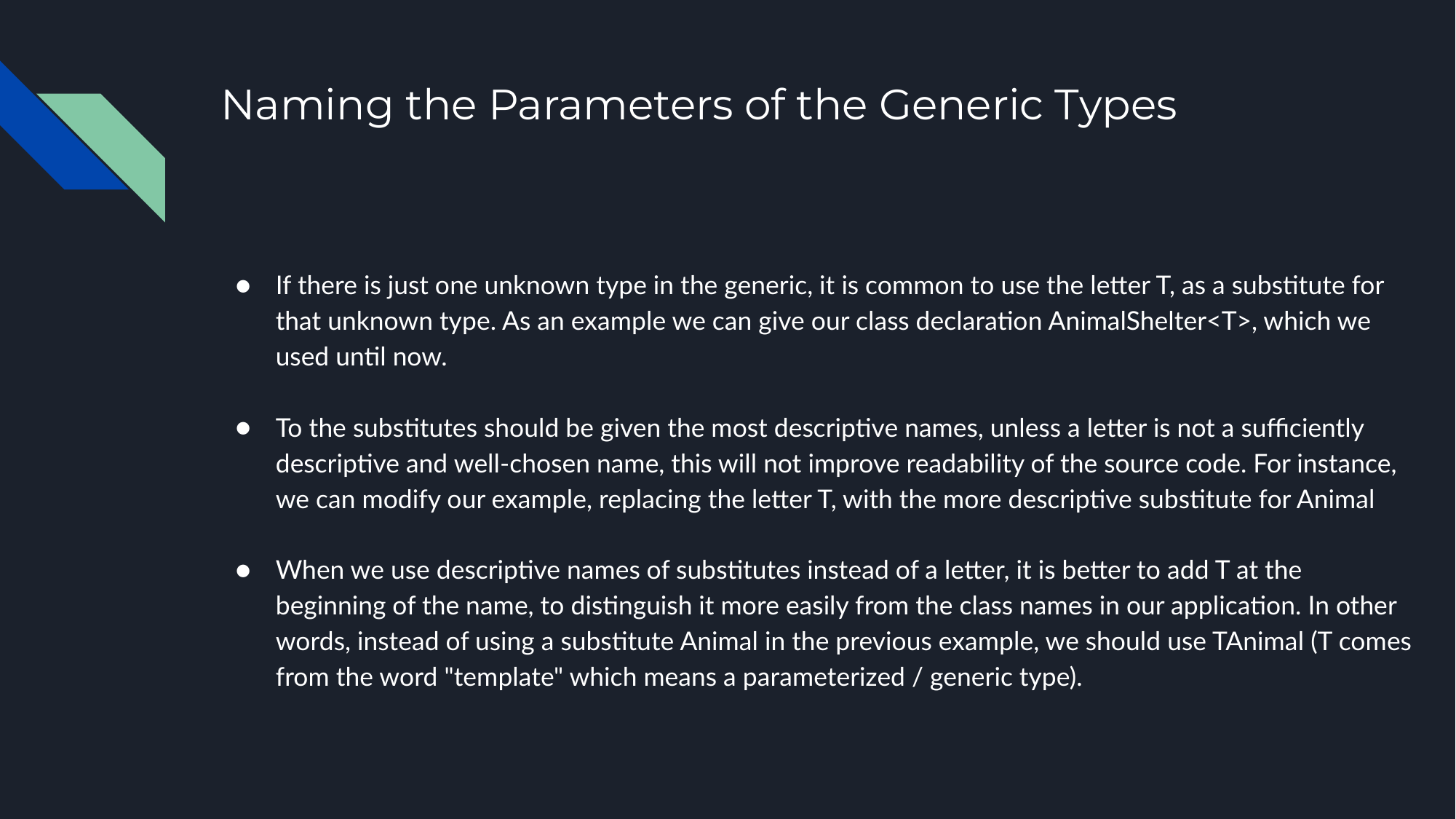

# Naming the Parameters of the Generic Types
If there is just one unknown type in the generic, it is common to use the letter T, as a substitute for that unknown type. As an example we can give our class declaration AnimalShelter<T>, which we used until now.

To the substitutes should be given the most descriptive names, unless a letter is not a sufficiently descriptive and well-chosen name, this will not improve readability of the source code. For instance, we can modify our example, replacing the letter T, with the more descriptive substitute for Animal

When we use descriptive names of substitutes instead of a letter, it is better to add T at the beginning of the name, to distinguish it more easily from the class names in our application. In other words, instead of using a substitute Animal in the previous example, we should use TAnimal (T comes from the word "template" which means a parameterized / generic type).